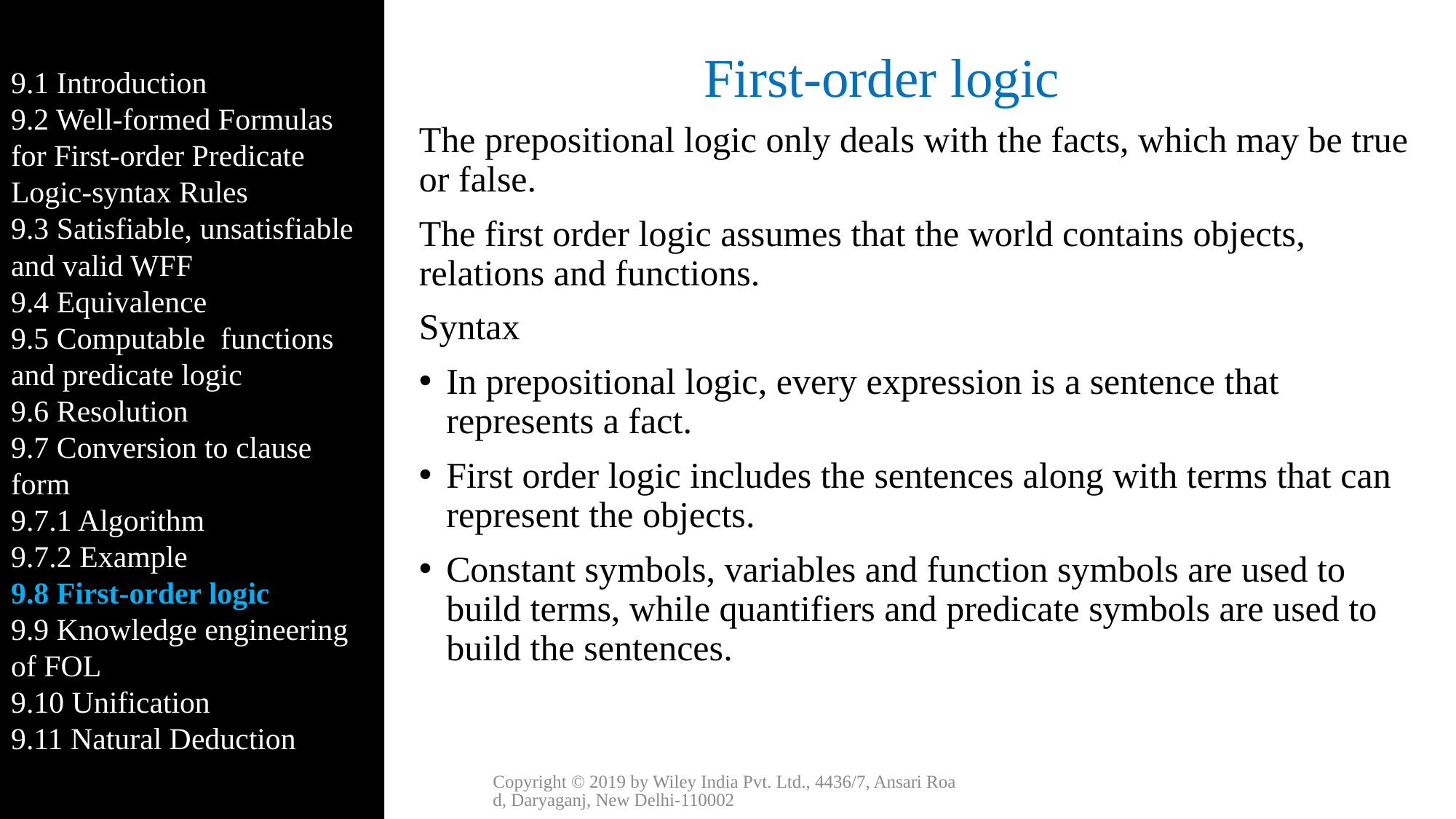

9.1 Introduction
9.2 Well-formed Formulas for First-order Predicate Logic-syntax Rules
9.3 Satisfiable, unsatisfiable and valid WFF
9.4 Equivalence
9.5 Computable  functions and predicate logic
9.6 Resolution
9.7 Conversion to clause form
9.7.1 Algorithm
9.7.2 Example
9.8 First-order logic
9.9 Knowledge engineering of FOL
9.10 Unification
9.11 Natural Deduction
# First-order logic
The prepositional logic only deals with the facts, which may be true or false.
The first order logic assumes that the world contains objects, relations and functions.
Syntax
In prepositional logic, every expression is a sentence that represents a fact.
First order logic includes the sentences along with terms that can represent the objects.
Constant symbols, variables and function symbols are used to build terms, while quantifiers and predicate symbols are used to build the sentences.

Copyright © 2019 by Wiley India Pvt. Ltd., 4436/7, Ansari Road, Daryaganj, New Delhi-110002